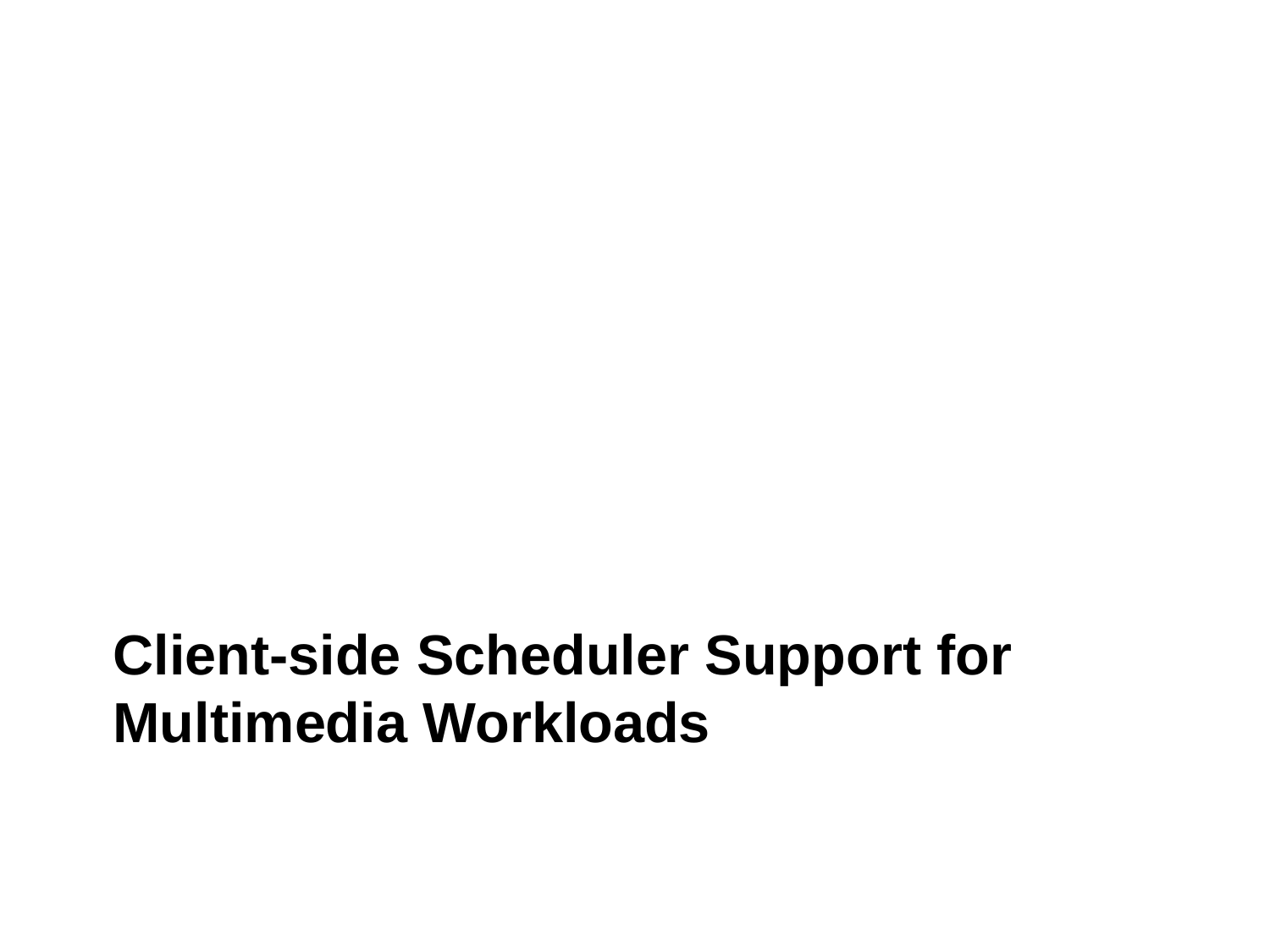

# Client-side Scheduler Support for Multimedia Workloads